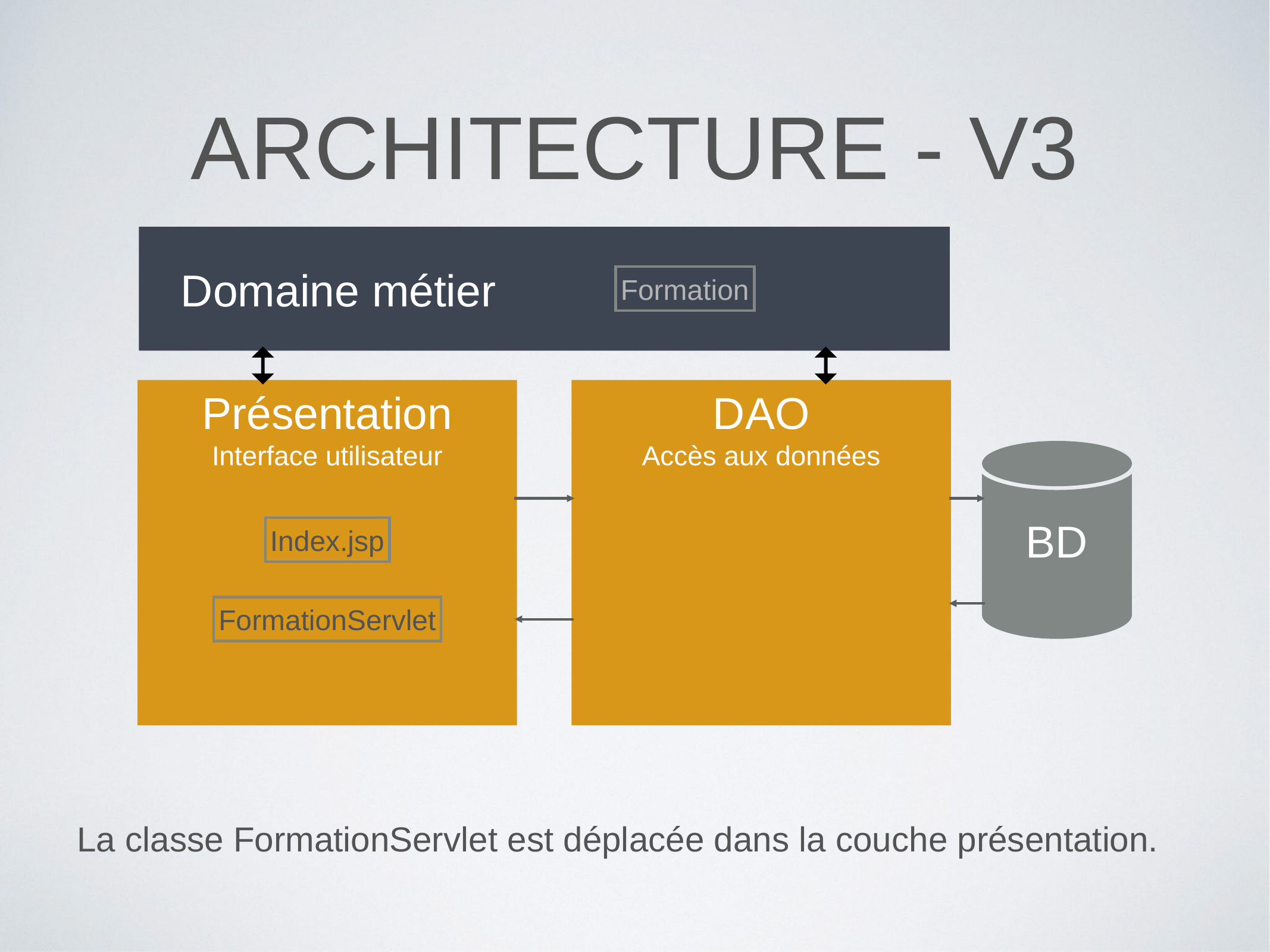

# ARCHITECTURE - V3
   Domaine métier
Formation

Présentation
Interface utilisateur
DAO
Accès aux données
BD

Index.jsp
FormationServlet

La classe FormationServlet est déplacée dans la couche présentation.